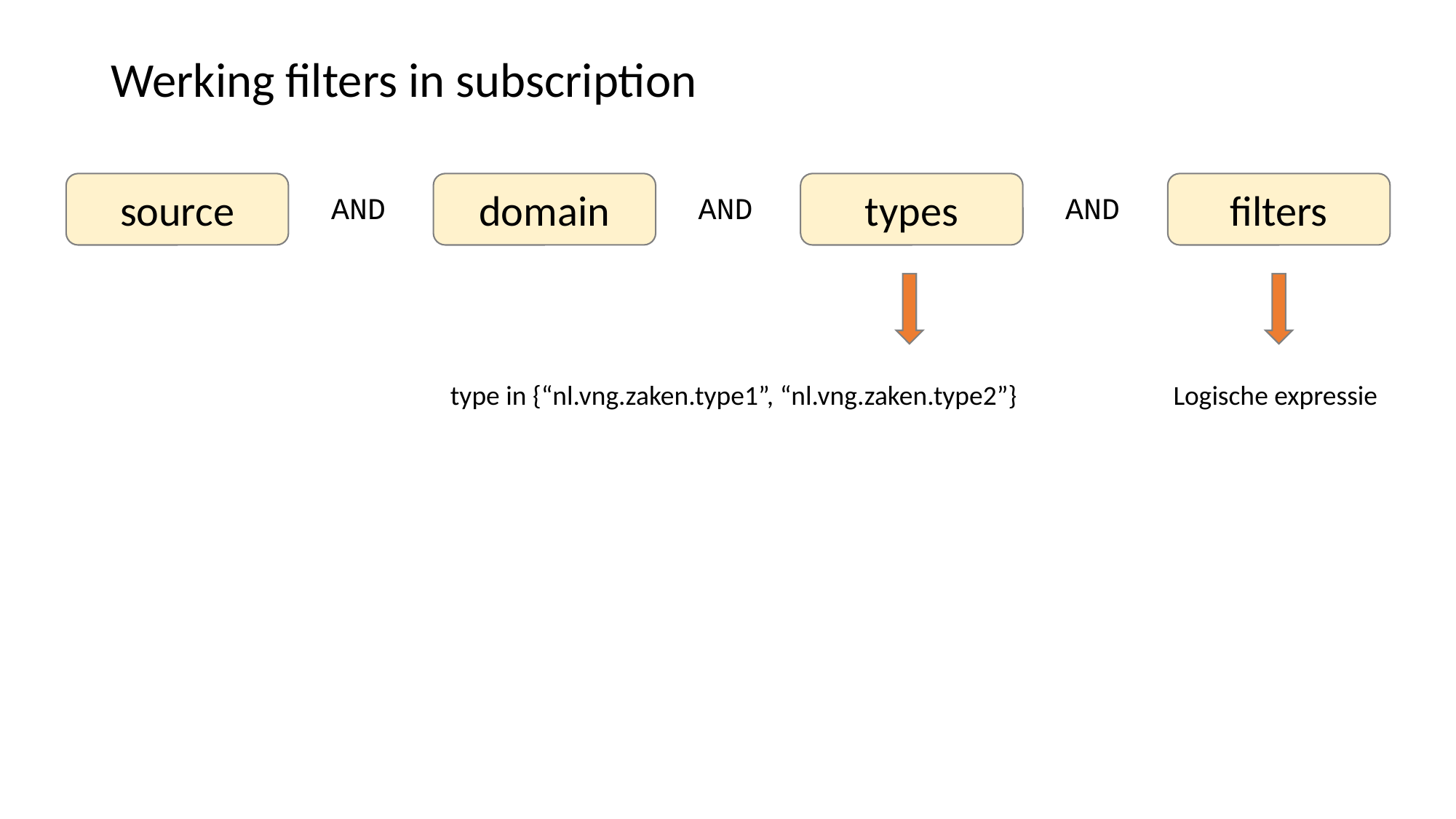

# Werking filters in subscription
source
domain
types
filters
AND
AND
AND

type in {“nl.vng.zaken.type1”, “nl.vng.zaken.type2”}
Logische expressie